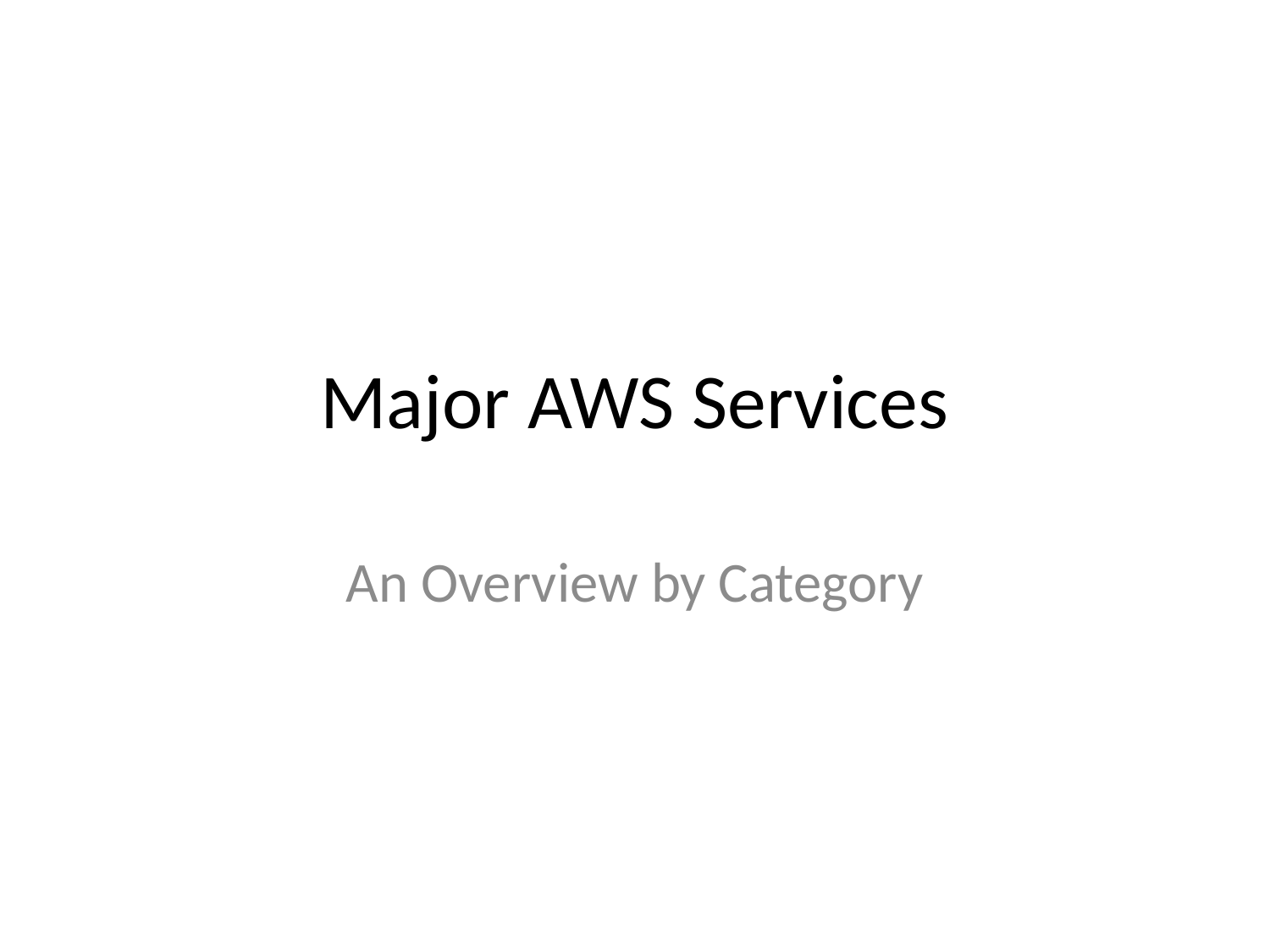

# Major AWS Services
An Overview by Category